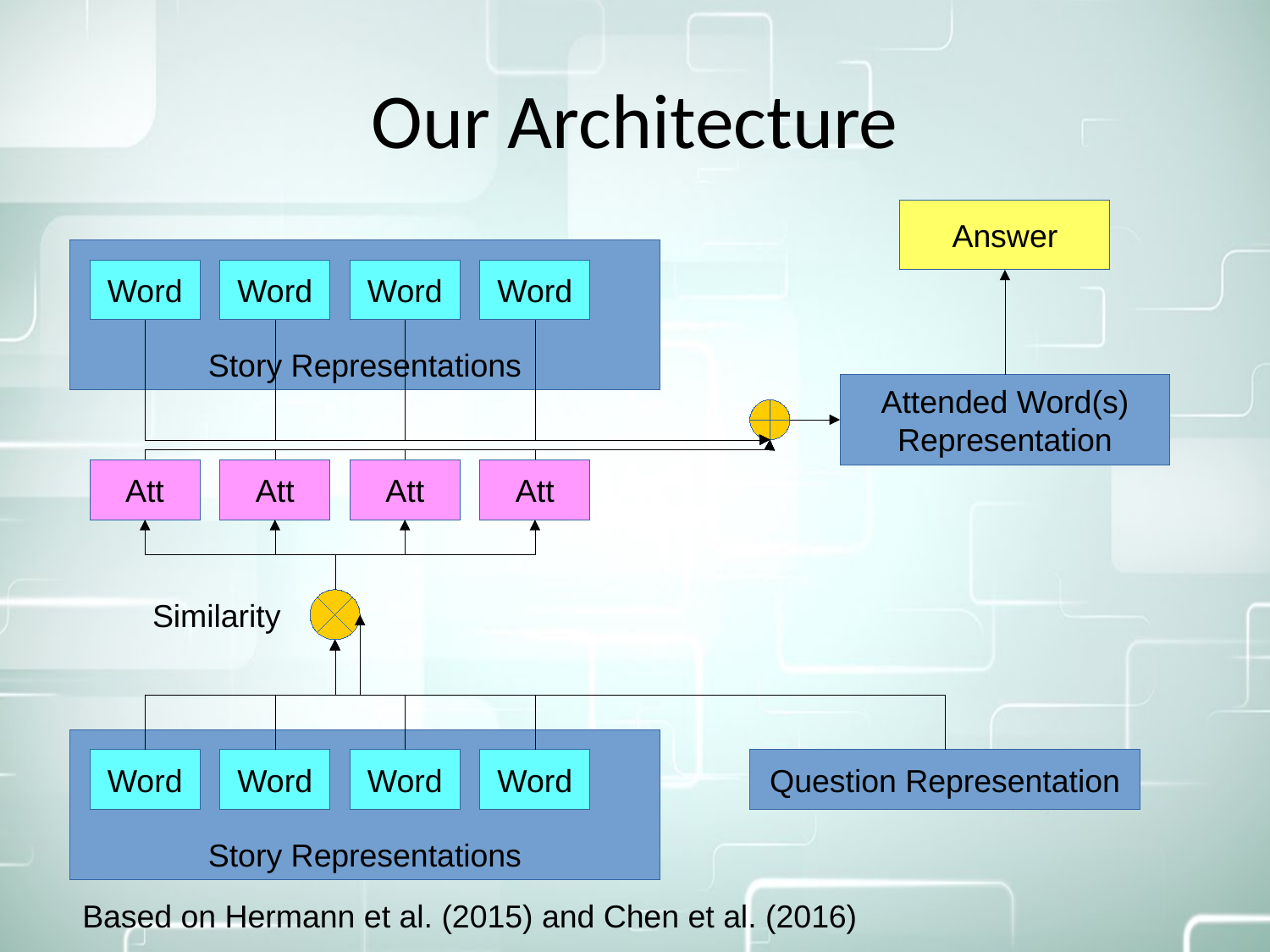

Our Architecture
Answer
Story Representations
Word
Word
Word
Word
Attended Word(s)
Representation

Att
Att
Att
Att
Similarity

Story Representations
Word
Word
Word
Word
Question Representation
Based on Hermann et al. (2015) and Chen et al. (2016)